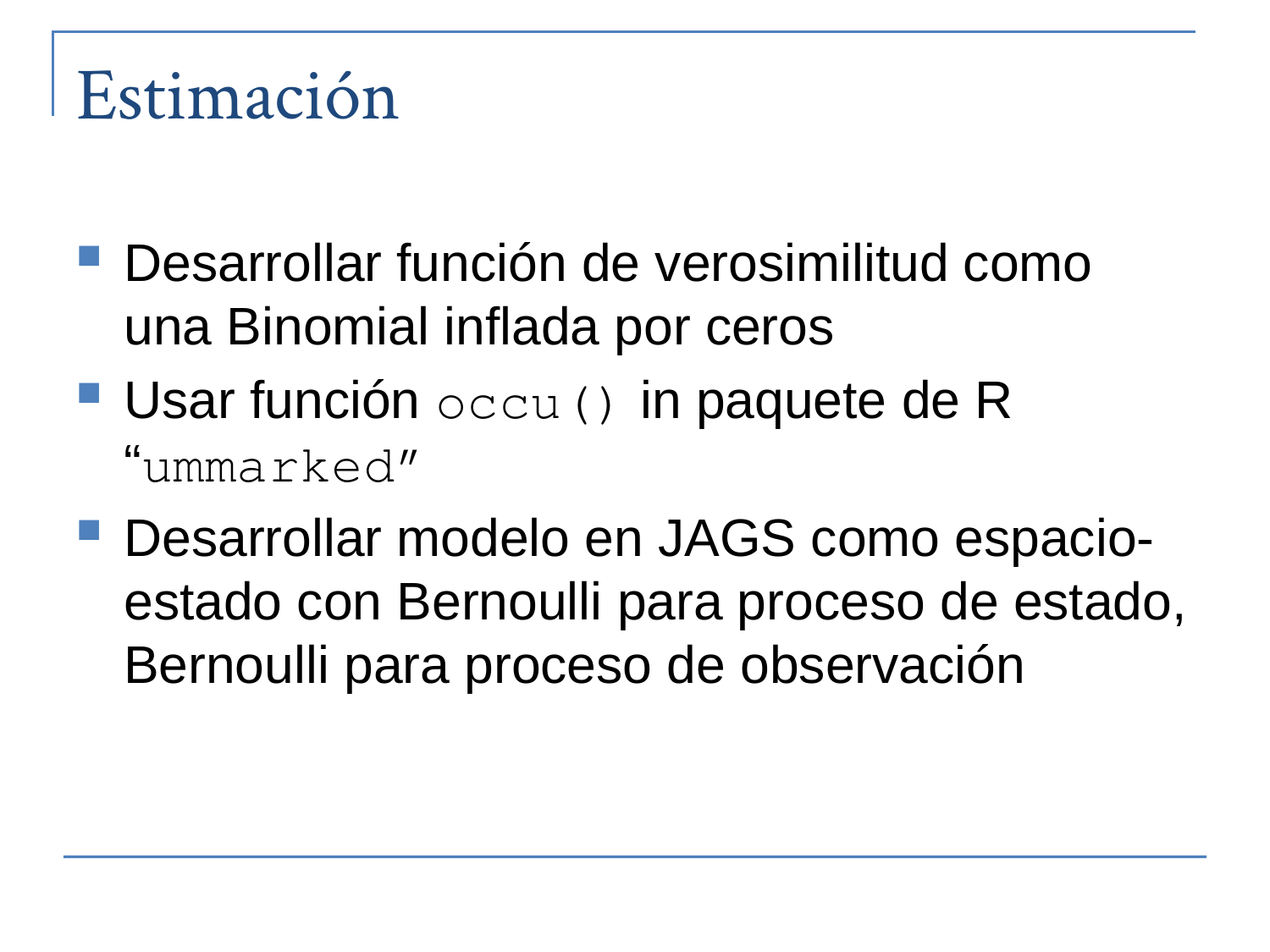

# Estimación
Desarrollar función de verosimilitud como una Binomial inflada por ceros
Usar función occu() in paquete de R “ummarked”
Desarrollar modelo en JAGS como espacio-estado con Bernoulli para proceso de estado, Bernoulli para proceso de observación